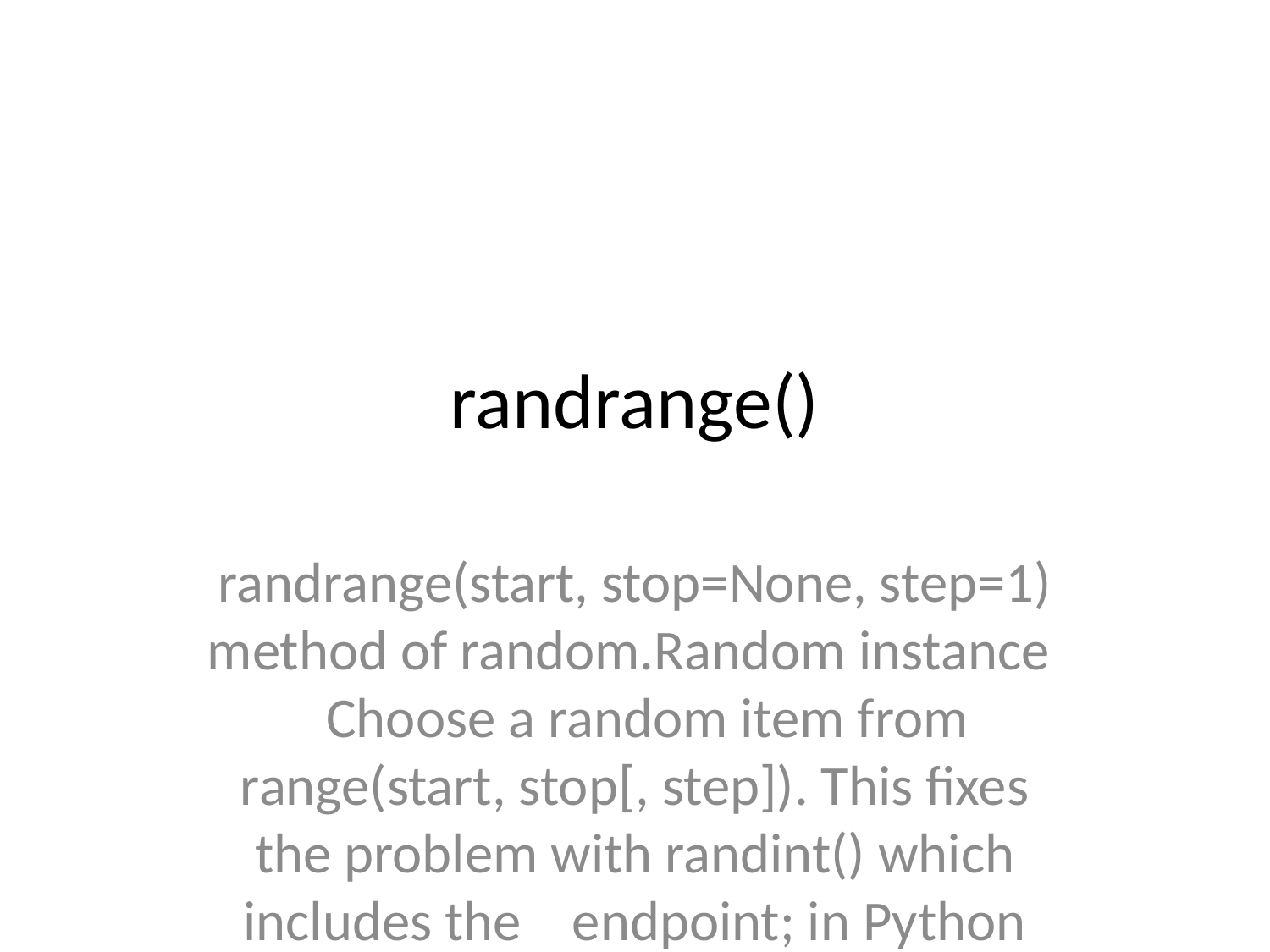

# randrange()
randrange(start, stop=None, step=1) method of random.Random instance    Choose a random item from range(start, stop[, step]). This fixes the problem with randint() which includes the    endpoint; in Python this is usually not what you want.